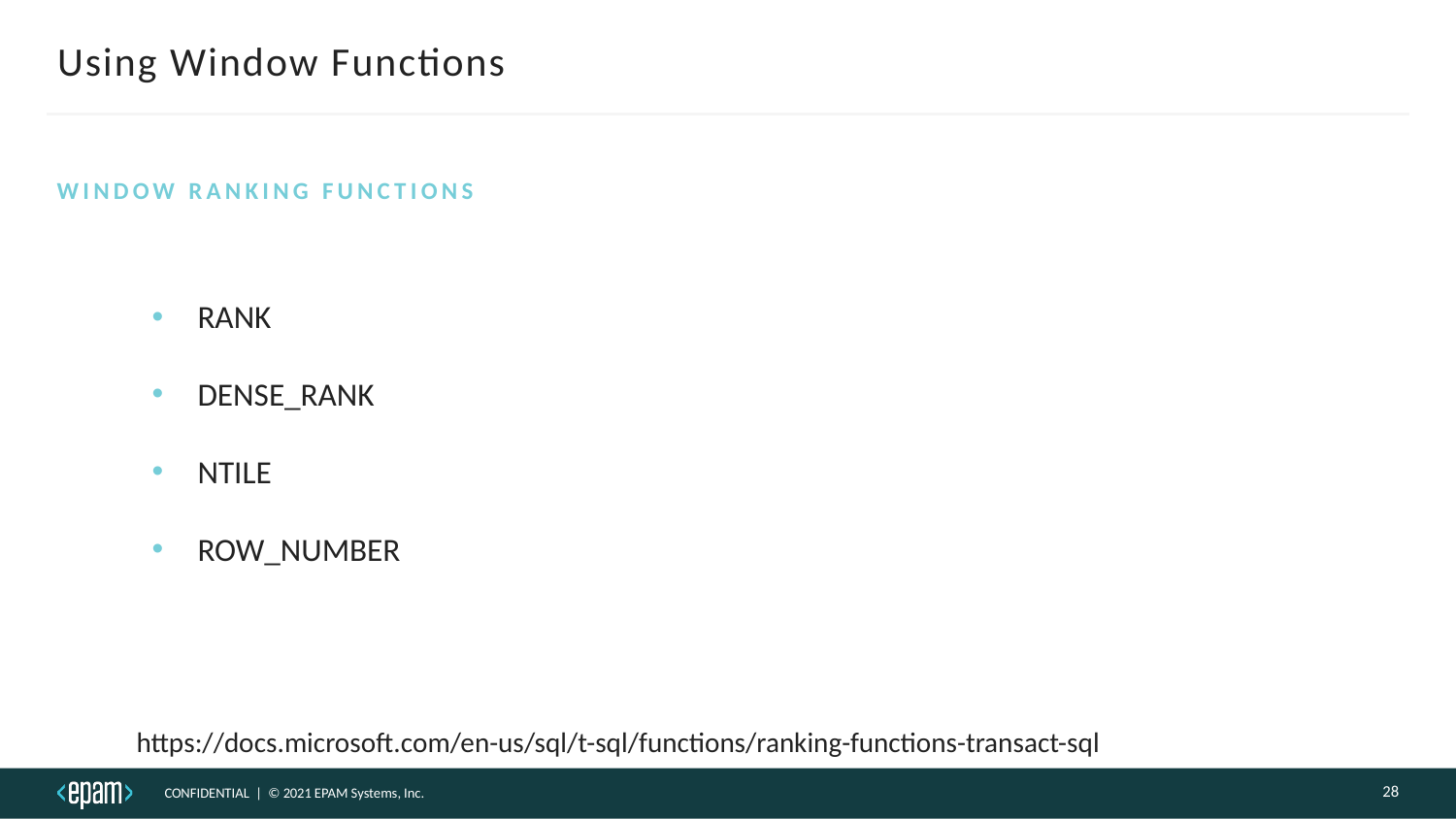

# Using Window Functions
Window Ranking Functions
RANK
DENSE_RANK
NTILE
ROW_NUMBER
https://docs.microsoft.com/en-us/sql/t-sql/functions/ranking-functions-transact-sql
28